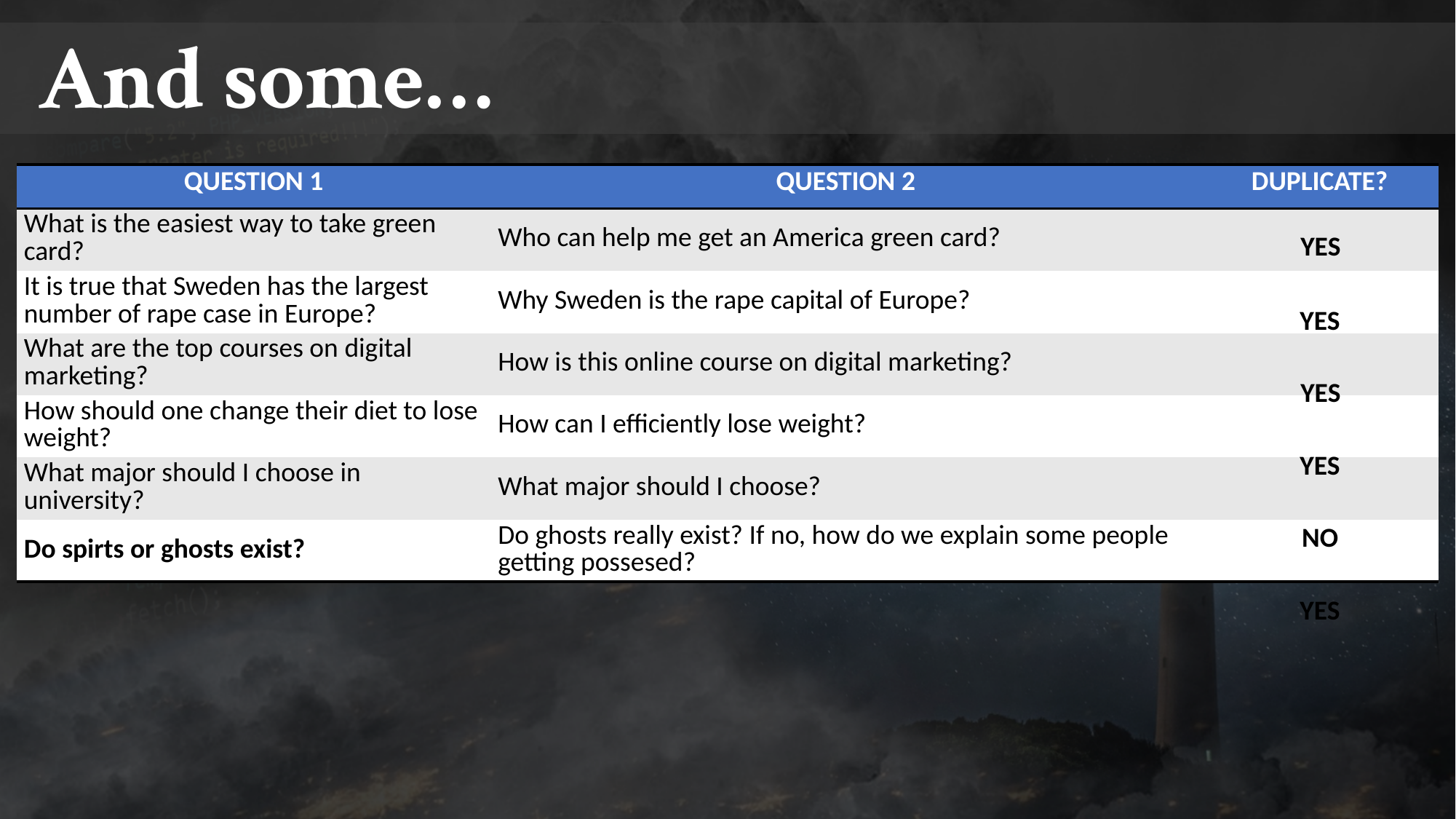

# And some…
| QUESTION 1 | QUESTION 2 | DUPLICATE? |
| --- | --- | --- |
| What is the easiest way to take green card? | Who can help me get an America green card? |  |
| It is true that Sweden has the largest number of rape case in Europe? | Why Sweden is the rape capital of Europe? |  |
| What are the top courses on digital marketing? | How is this online course on digital marketing? |  |
| How should one change their diet to lose weight? | How can I efficiently lose weight? |  |
| What major should I choose in university? | What major should I choose? |  |
| Do spirts or ghosts exist? | Do ghosts really exist? If no, how do we explain some people getting possesed? |  |
YES
YES
YES
YES
NO
YES